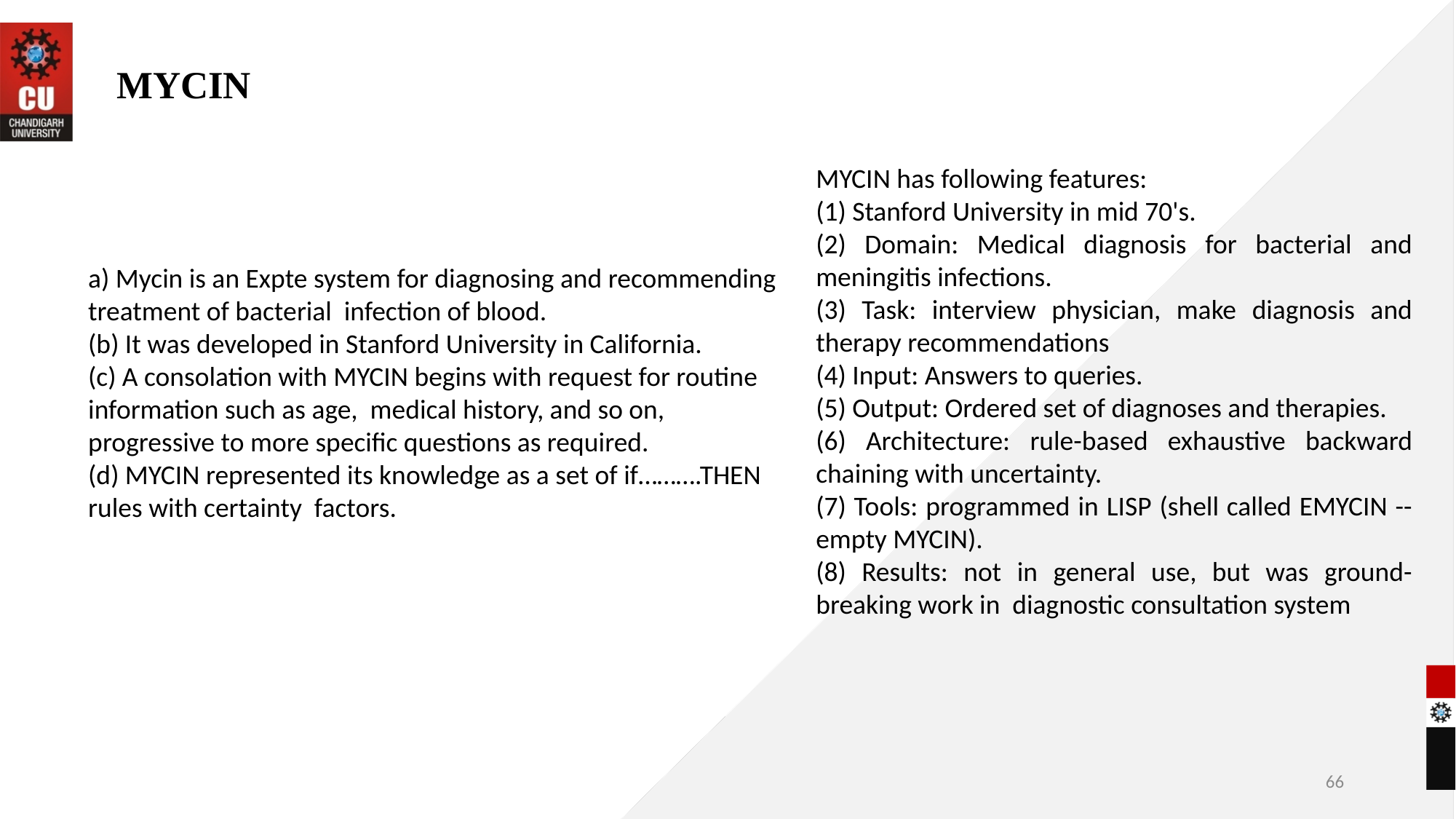

# MYCIN
MYCIN has following features:
(1) Stanford University in mid 70's.
(2) Domain: Medical diagnosis for bacterial and meningitis infections.
(3) Task: interview physician, make diagnosis and therapy recommendations
(4) Input: Answers to queries.
(5) Output: Ordered set of diagnoses and therapies.
(6) Architecture: rule-based exhaustive backward chaining with uncertainty.
(7) Tools: programmed in LISP (shell called EMYCIN -- empty MYCIN).
(8) Results: not in general use, but was ground-breaking work in  diagnostic consultation system
a) Mycin is an Expte system for diagnosing and recommending treatment of bacterial  infection of blood.
(b) It was developed in Stanford University in California.
(c) A consolation with MYCIN begins with request for routine information such as age,  medical history, and so on, progressive to more specific questions as required.
(d) MYCIN represented its knowledge as a set of if……….THEN rules with certainty  factors.
66